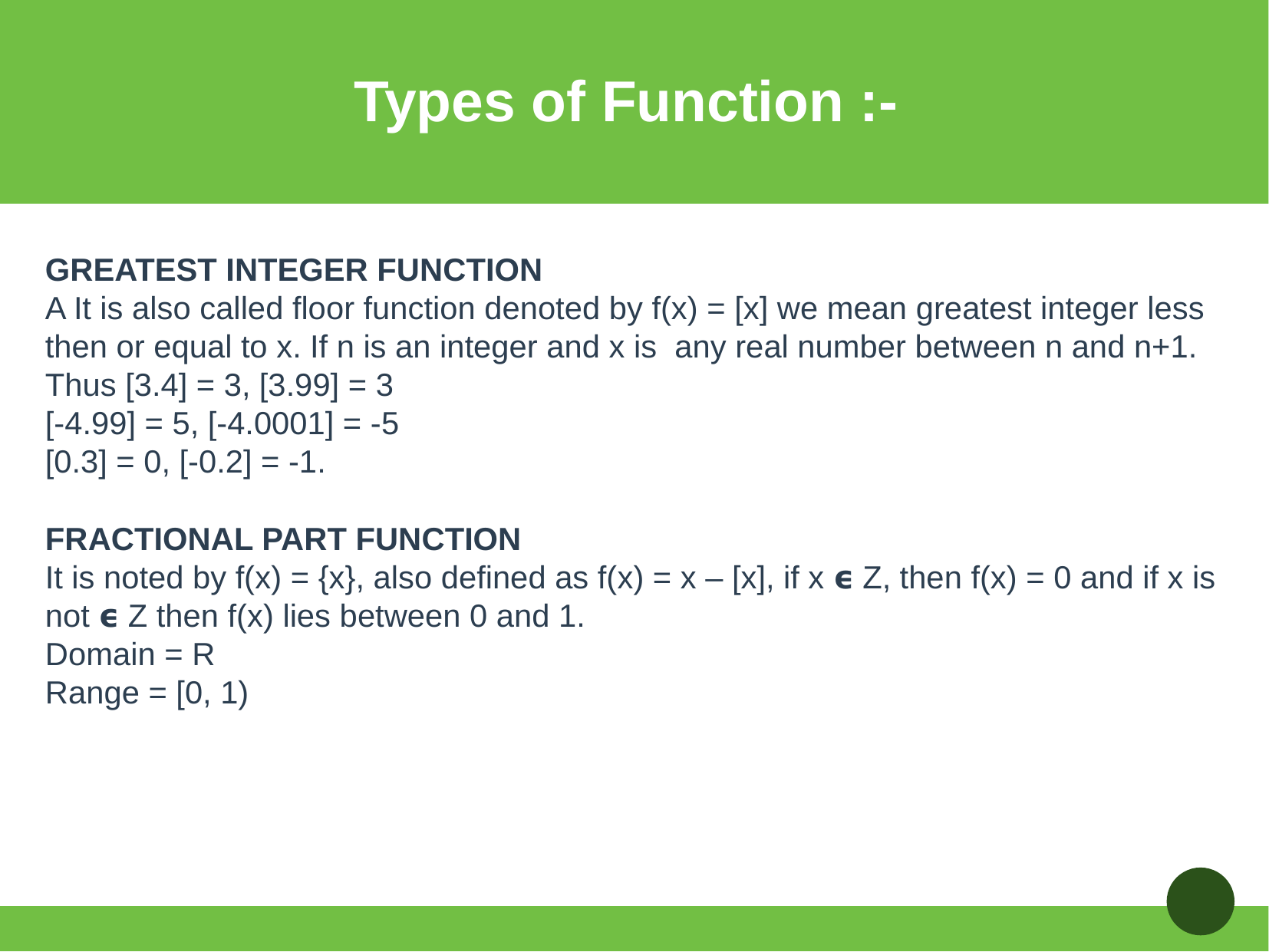

Types of Function :-
GREATEST INTEGER FUNCTION
A It is also called floor function denoted by f(x) = [x] we mean greatest integer less then or equal to x. If n is an integer and x is  any real number between n and n+1.
Thus [3.4] = 3, [3.99] = 3
[-4.99] = 5, [-4.0001] = -5
[0.3] = 0, [-0.2] = -1.

FRACTIONAL PART FUNCTION
It is noted by f(x) = {x}, also defined as f(x) = x – [x], if x 𝞊 Z, then f(x) = 0 and if x is not 𝞊 Z then f(x) lies between 0 and 1.
Domain = R
Range = [0, 1)